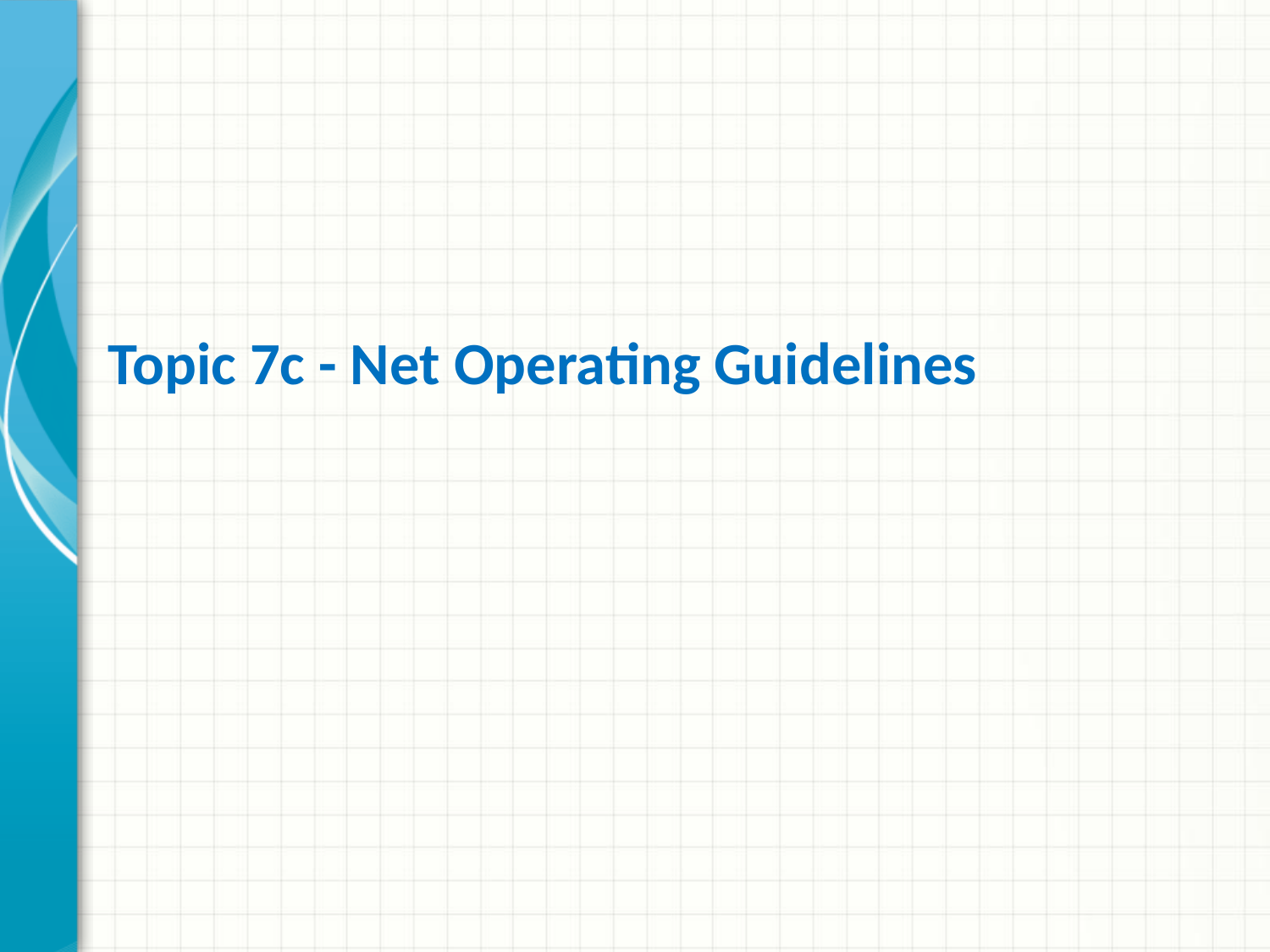

# Topic 7c - Net Operating Guidelines